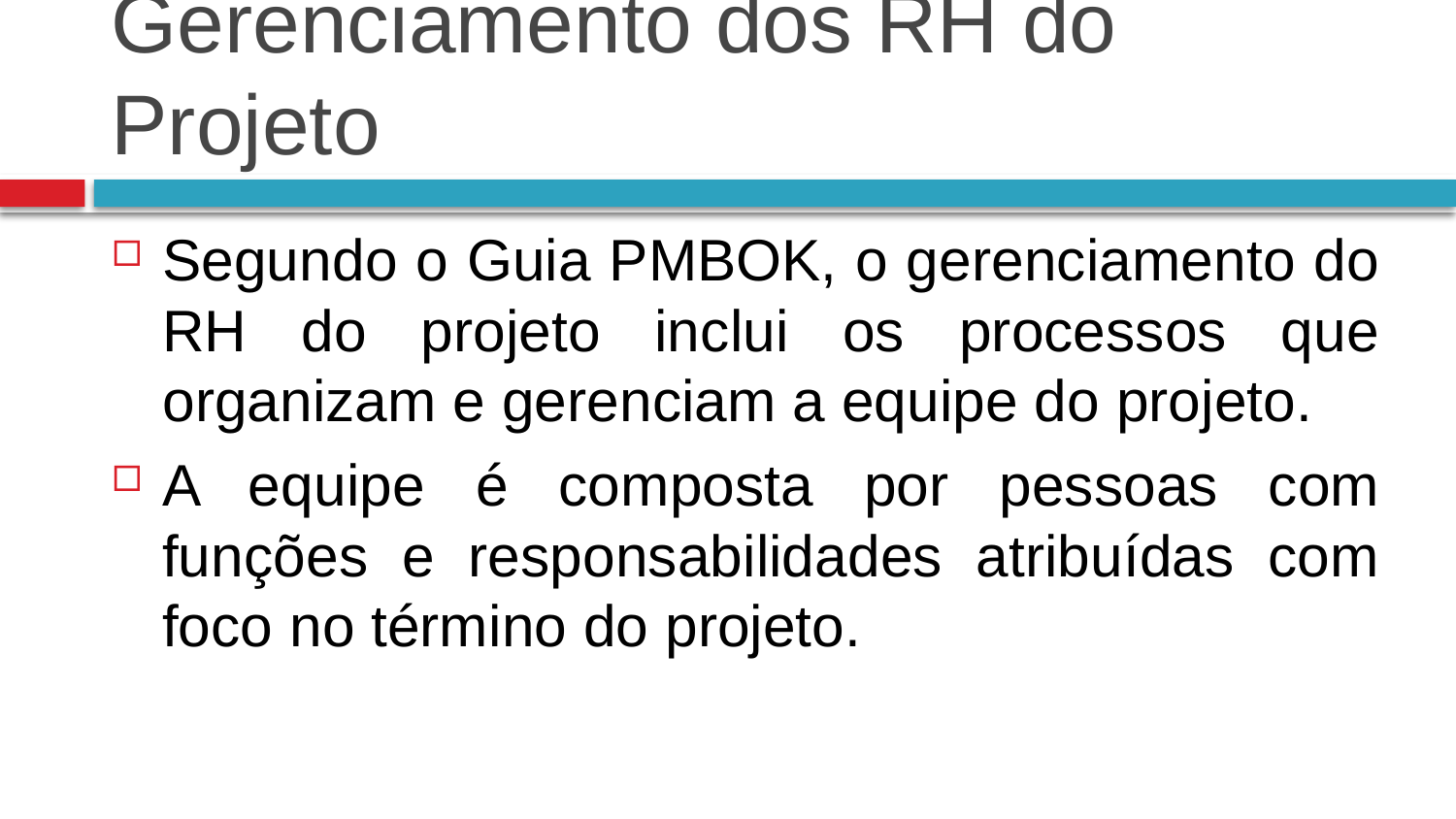

# Gerenciamento dos RH do Projeto
Segundo o Guia PMBOK, o gerenciamento do RH do projeto inclui os processos que organizam e gerenciam a equipe do projeto.
A equipe é composta por pessoas com funções e responsabilidades atribuídas com foco no término do projeto.